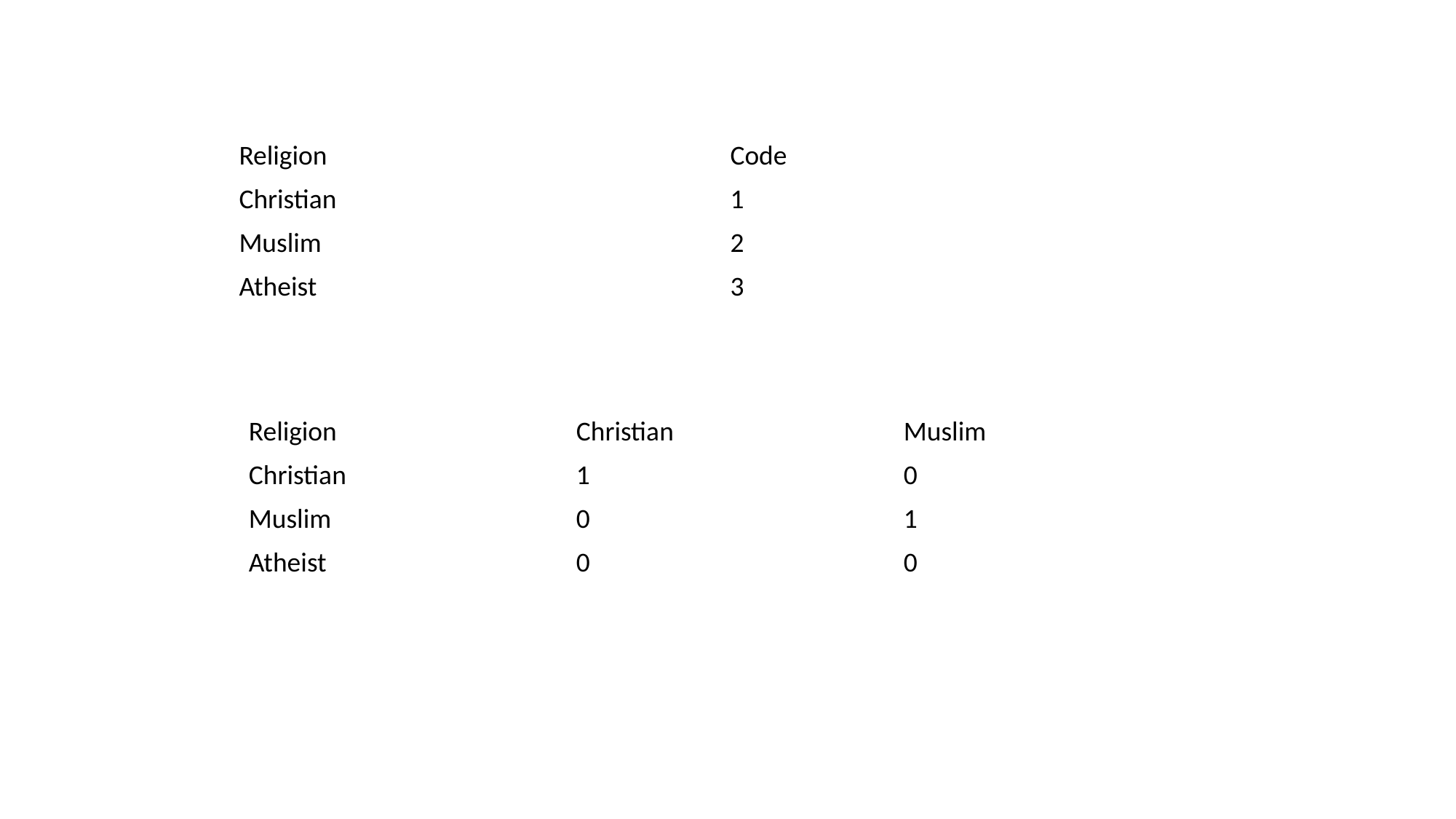

| Religion | Code |
| --- | --- |
| Christian | 1 |
| Muslim | 2 |
| Atheist | 3 |
| Religion | Christian | Muslim |
| --- | --- | --- |
| Christian | 1 | 0 |
| Muslim | 0 | 1 |
| Atheist | 0 | 0 |